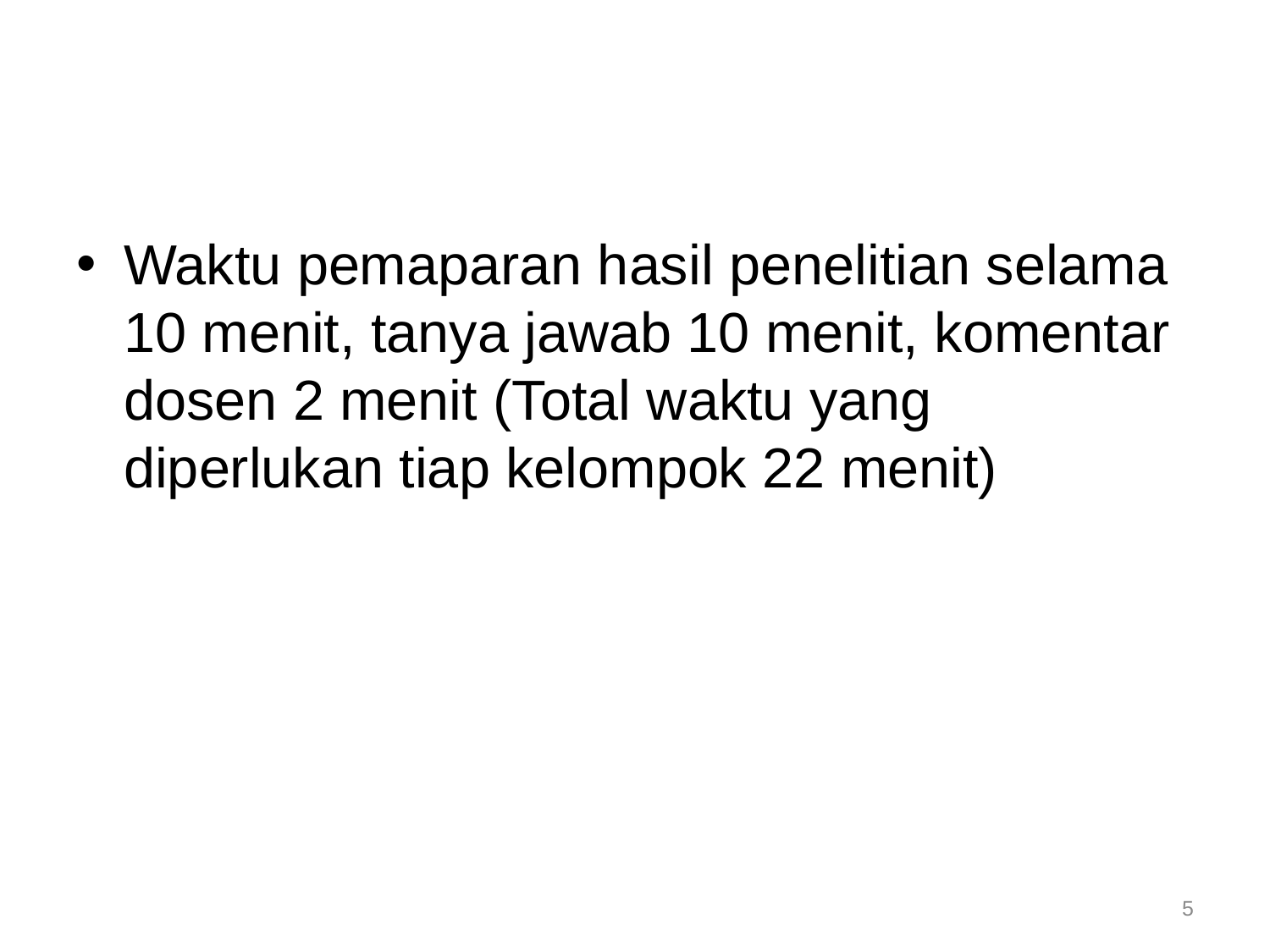

#
Waktu pemaparan hasil penelitian selama 10 menit, tanya jawab 10 menit, komentar dosen 2 menit (Total waktu yang diperlukan tiap kelompok 22 menit)

5